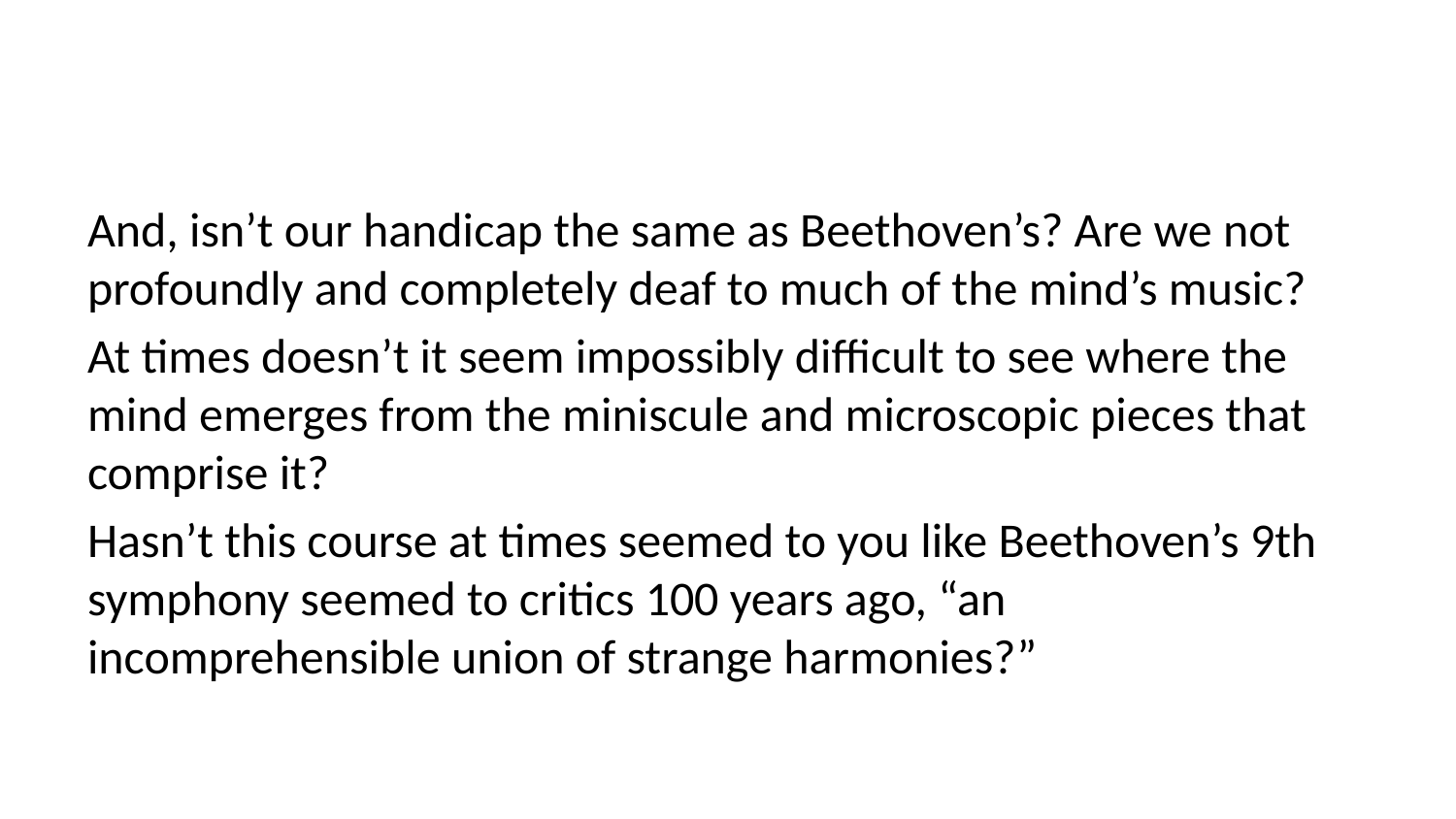

And, isn’t our handicap the same as Beethoven’s? Are we not profoundly and completely deaf to much of the mind’s music?
At times doesn’t it seem impossibly difficult to see where the mind emerges from the miniscule and microscopic pieces that comprise it?
Hasn’t this course at times seemed to you like Beethoven’s 9th symphony seemed to critics 100 years ago, “an incomprehensible union of strange harmonies?”